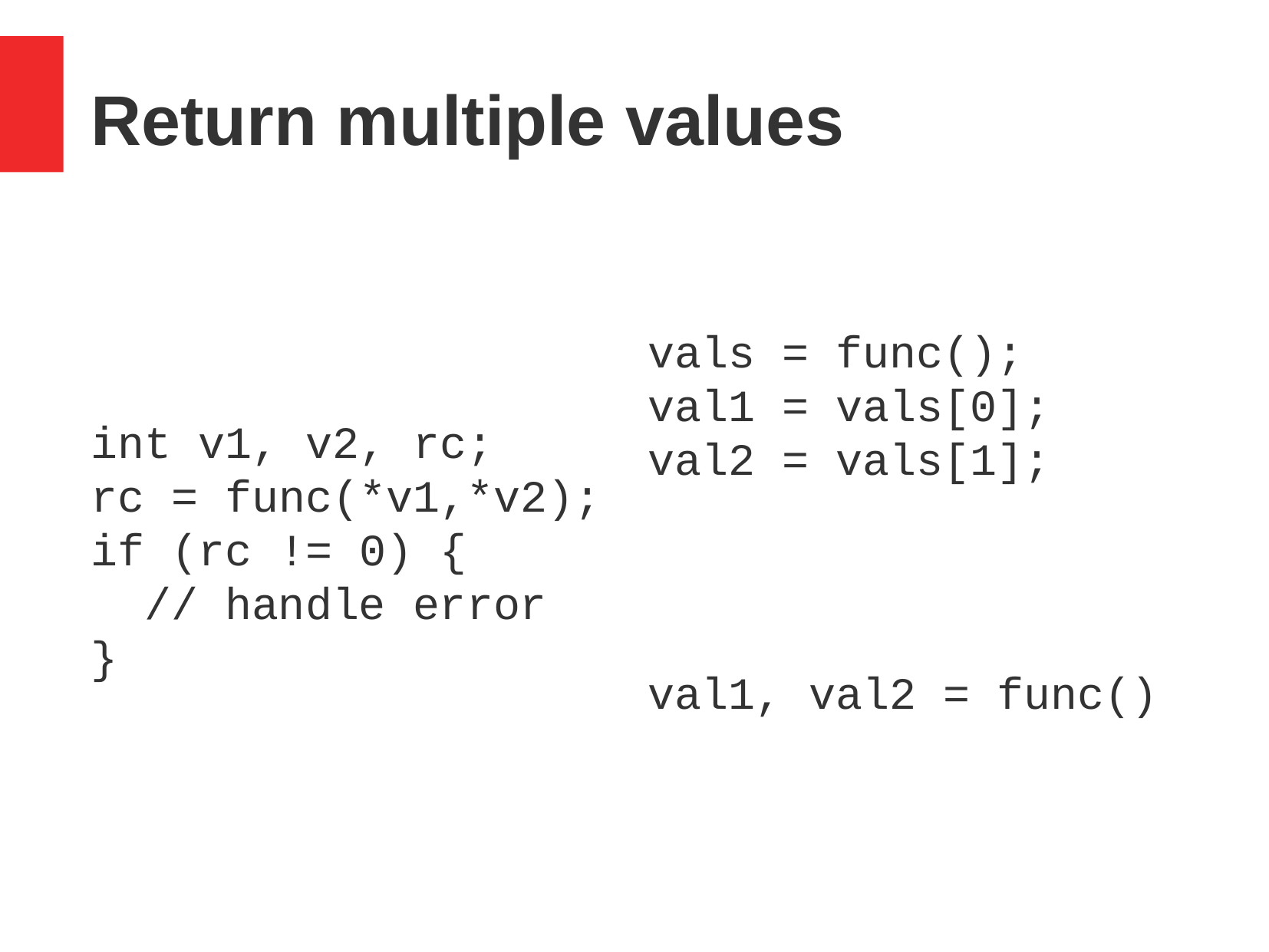

Return multiple values
int v1, v2, rc;
rc = func(*v1,*v2);
if (rc != 0) {
  // handle error
}
vals = func();
val1 = vals[0];
val2 = vals[1];
val1, val2 = func()